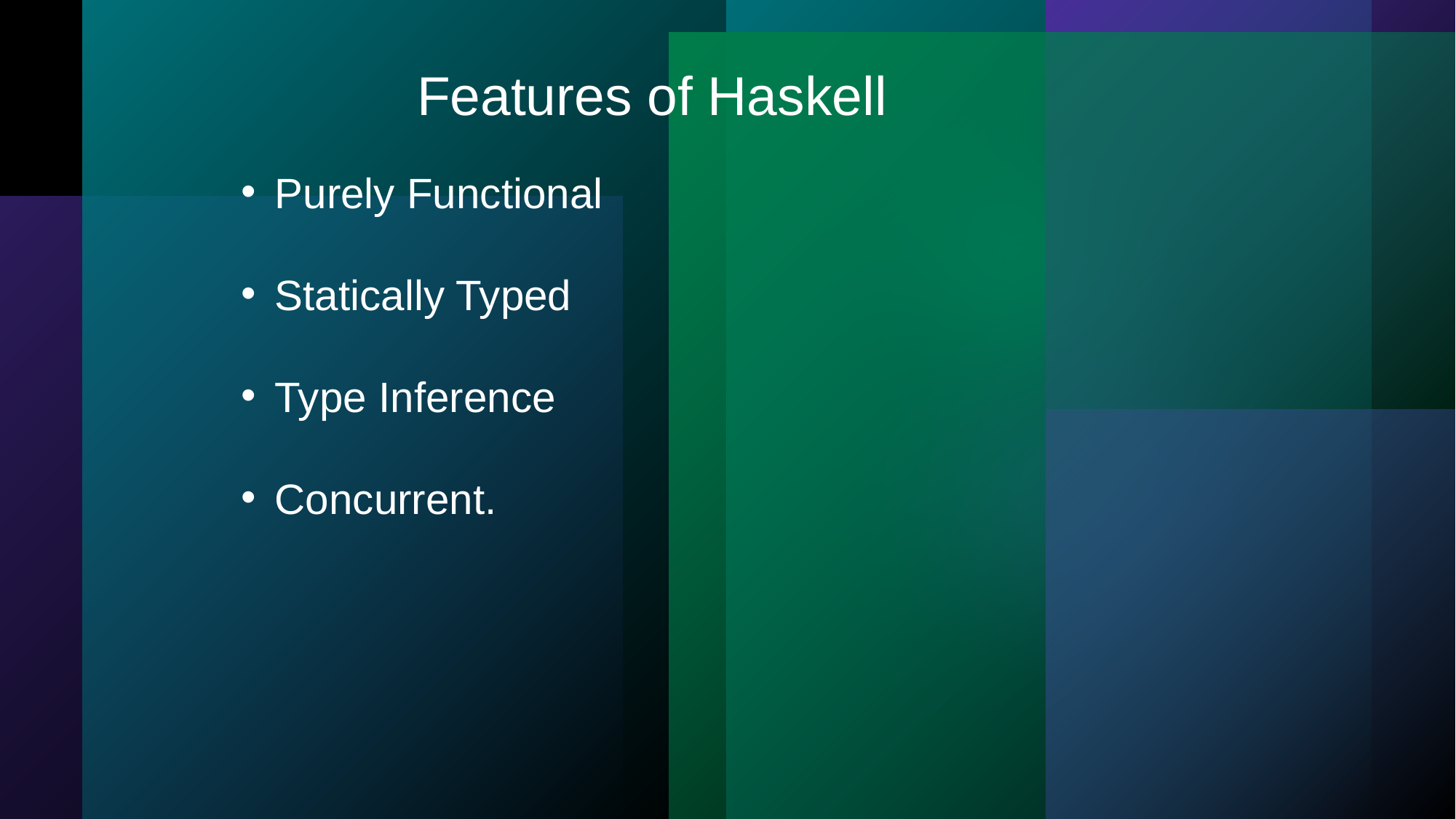

Features of Haskell
Purely Functional

Statically Typed

Type Inference

Concurrent.